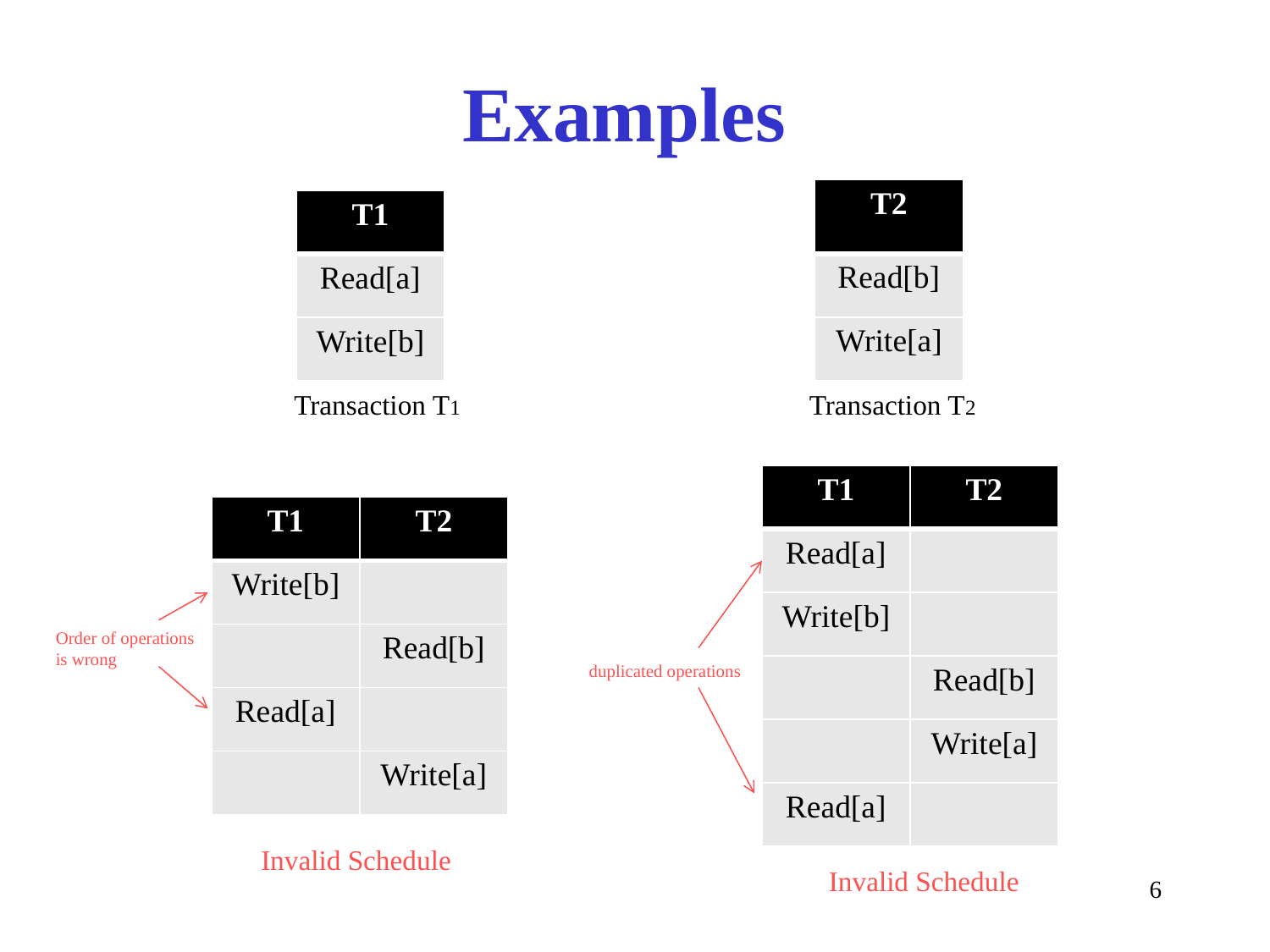

# Examples
| T2 |
| --- |
| Read[b] |
| Write[a] |
| T1 |
| --- |
| Read[a] |
| Write[b] |
Transaction T1
Transaction T2
| T1 | T2 |
| --- | --- |
| Read[a] |  |
| Write[b] |  |
|  | Read[b] |
|  | Write[a] |
| Read[a] |  |
| T1 | T2 |
| --- | --- |
| Write[b] |  |
|  | Read[b] |
| Read[a] |  |
|  | Write[a] |
Order of operations
is wrong
duplicated operations
Invalid Schedule
Invalid Schedule
6